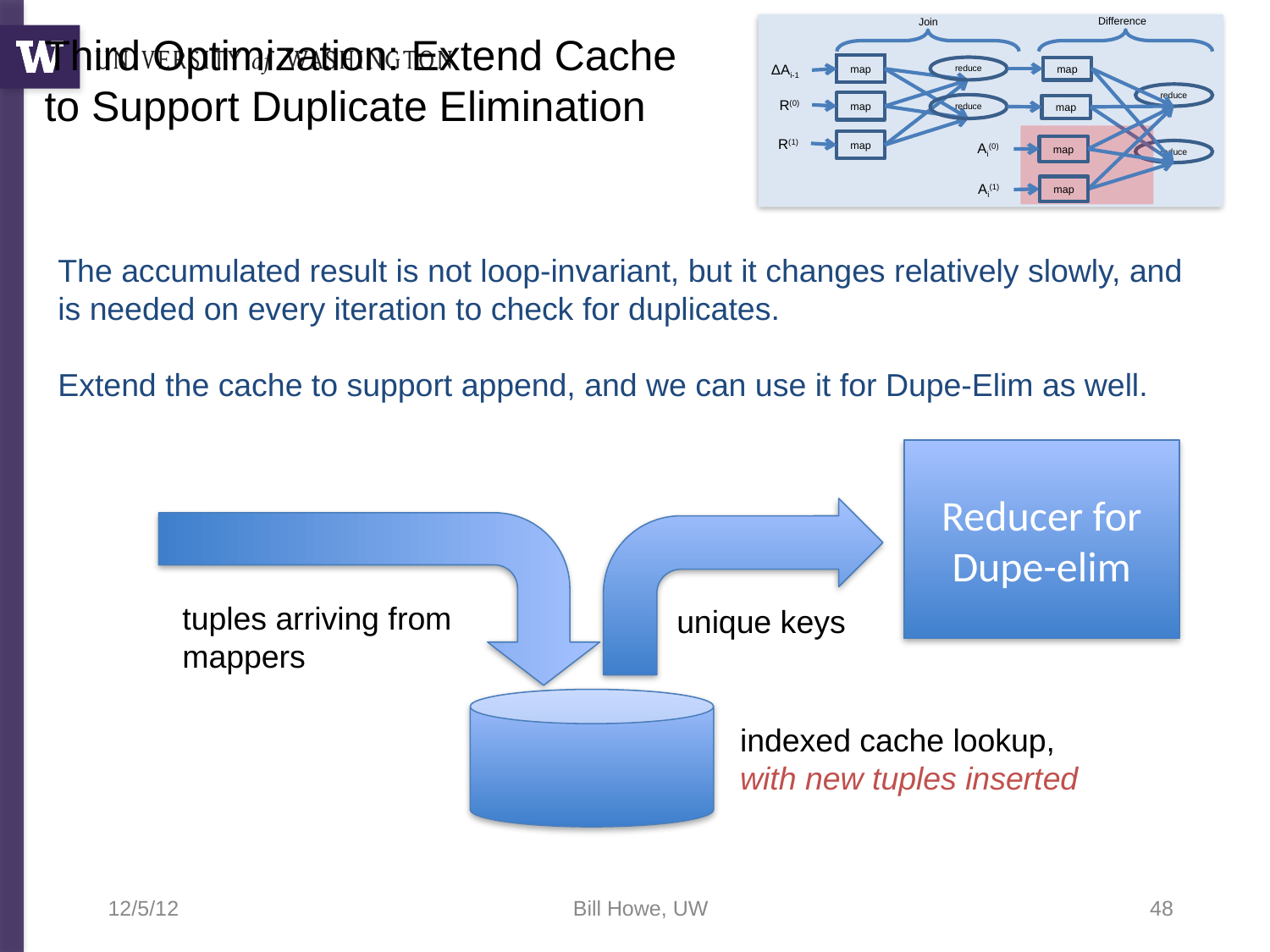

Difference
Join
ΔAi-1
map
reduce
map
reduce
R(0)
map
reduce
map

R(1)
map
Ai(0)
map
reduce
Ai(1)
map

# Third Optimization: Extend Cache to Support Duplicate Elimination
The accumulated result is not loop-invariant, but it changes relatively slowly, and is needed on every iteration to check for duplicates.

Extend the cache to support append, and we can use it for Dupe-Elim as well.

Reducer for Dupe-elim

tuples arriving from mappers
unique keys

indexed cache lookup, with new tuples inserted
12/5/12
Bill Howe, UW
48